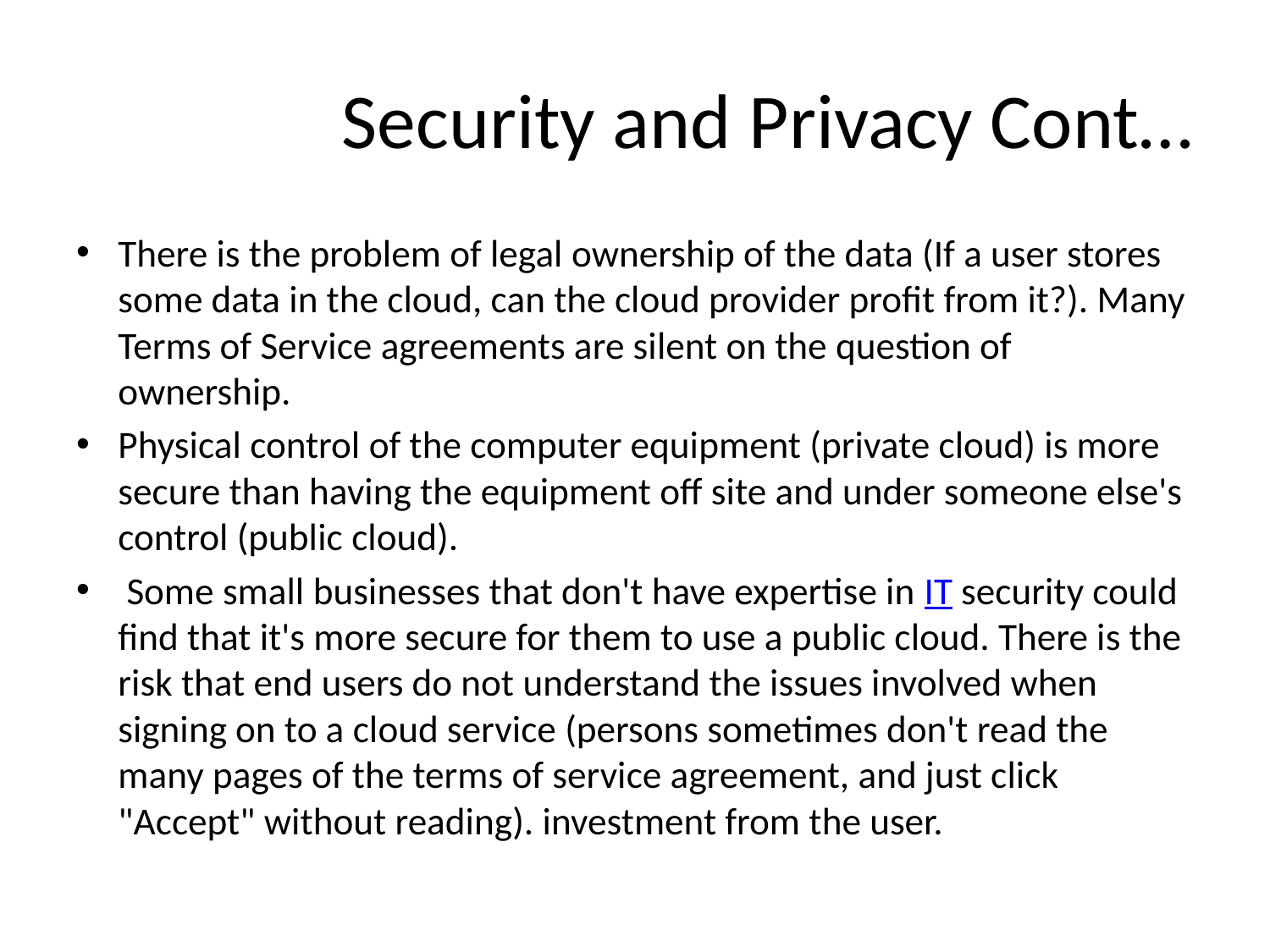

# Security and Privacy Cont…
There is the problem of legal ownership of the data (If a user stores some data in the cloud, can the cloud provider profit from it?). Many Terms of Service agreements are silent on the question of ownership.
Physical control of the computer equipment (private cloud) is more secure than having the equipment off site and under someone else's control (public cloud).
 Some small businesses that don't have expertise in IT security could find that it's more secure for them to use a public cloud. There is the risk that end users do not understand the issues involved when signing on to a cloud service (persons sometimes don't read the many pages of the terms of service agreement, and just click "Accept" without reading). investment from the user.